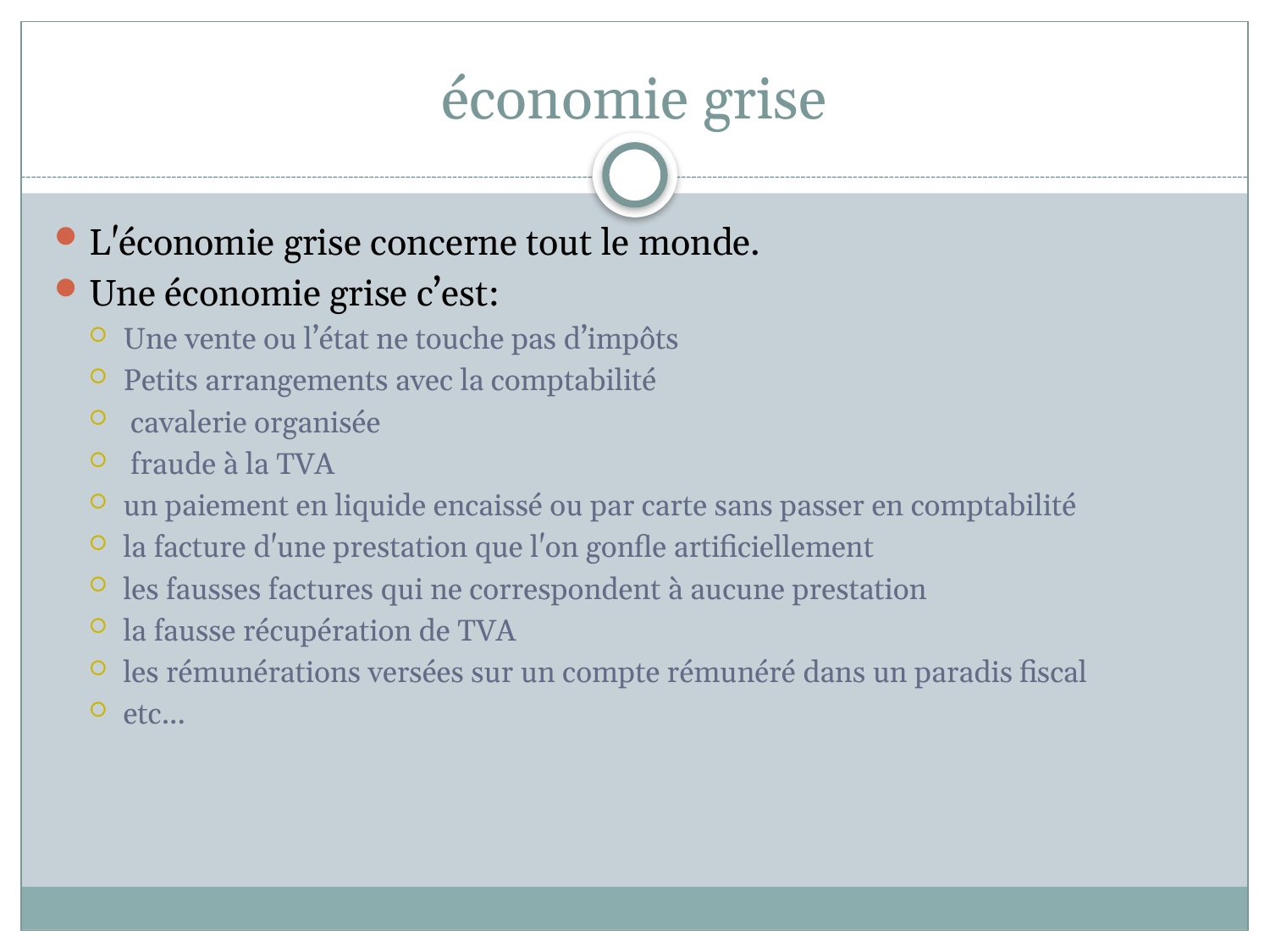

# économie grise
L'économie grise concerne tout le monde.
Une économie grise c’est:
Une vente ou l’état ne touche pas d’impôts
Petits arrangements avec la comptabilité
 cavalerie organisée
 fraude à la TVA
un paiement en liquide encaissé ou par carte sans passer en comptabilité
la facture d'une prestation que l'on gonfle artificiellement
les fausses factures qui ne correspondent à aucune prestation
la fausse récupération de TVA
les rémunérations versées sur un compte rémunéré dans un paradis fiscal
etc...